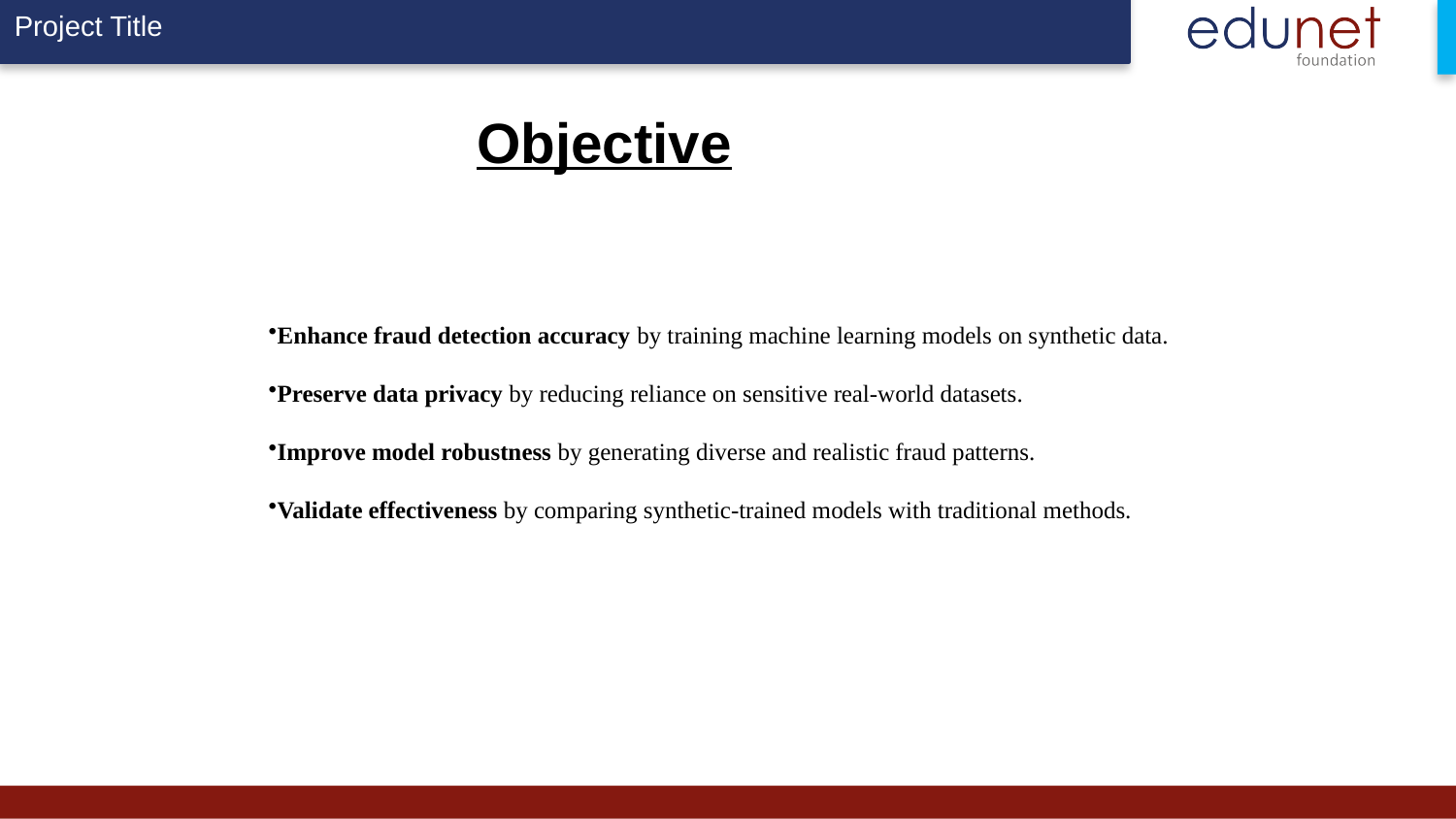

# Objective
Enhance fraud detection accuracy by training machine learning models on synthetic data.

Preserve data privacy by reducing reliance on sensitive real-world datasets.

Improve model robustness by generating diverse and realistic fraud patterns.

Validate effectiveness by comparing synthetic-trained models with traditional methods.